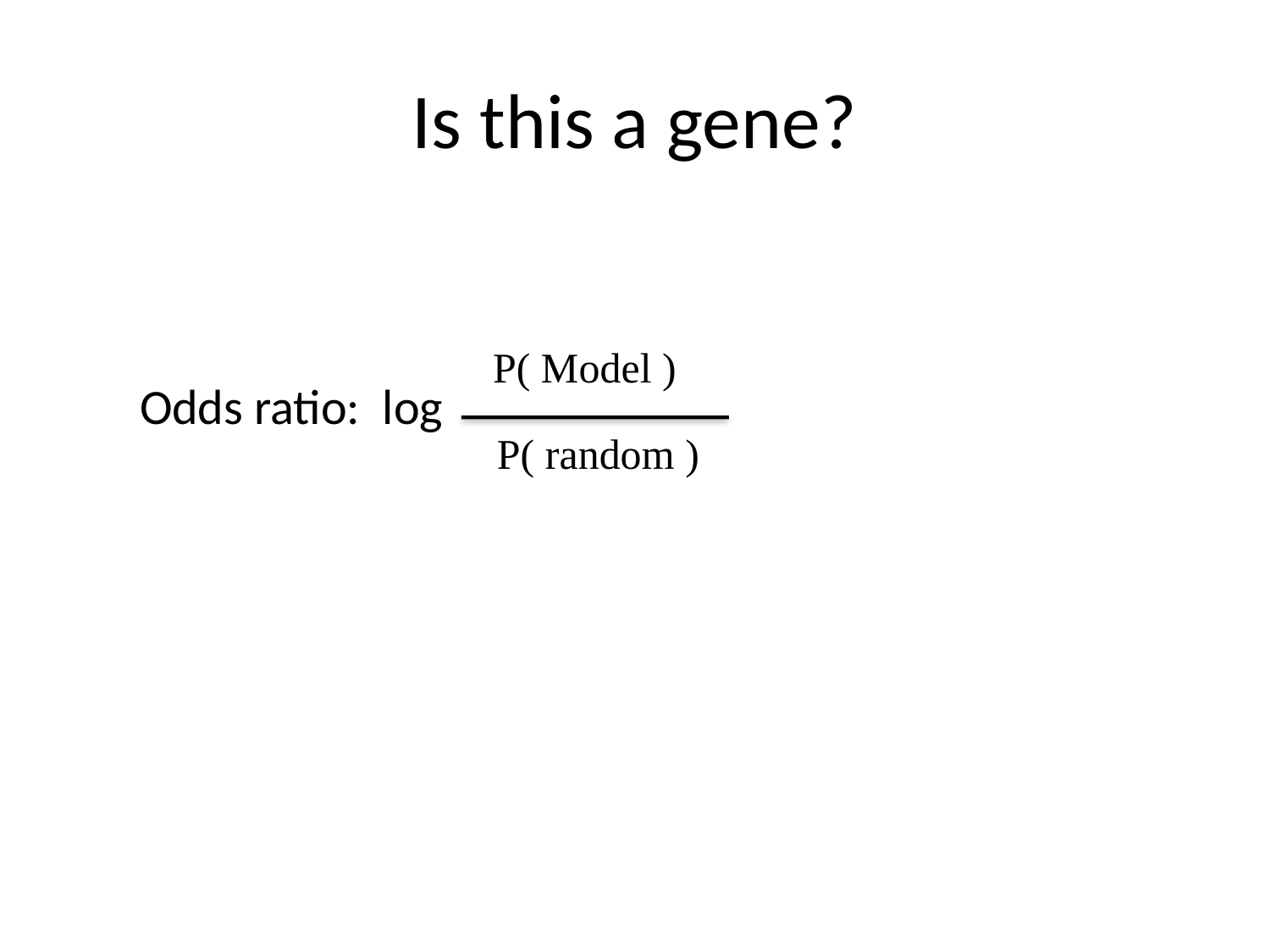

# Is this a gene?

Odds ratio:  log
P( Model )
  P( random )